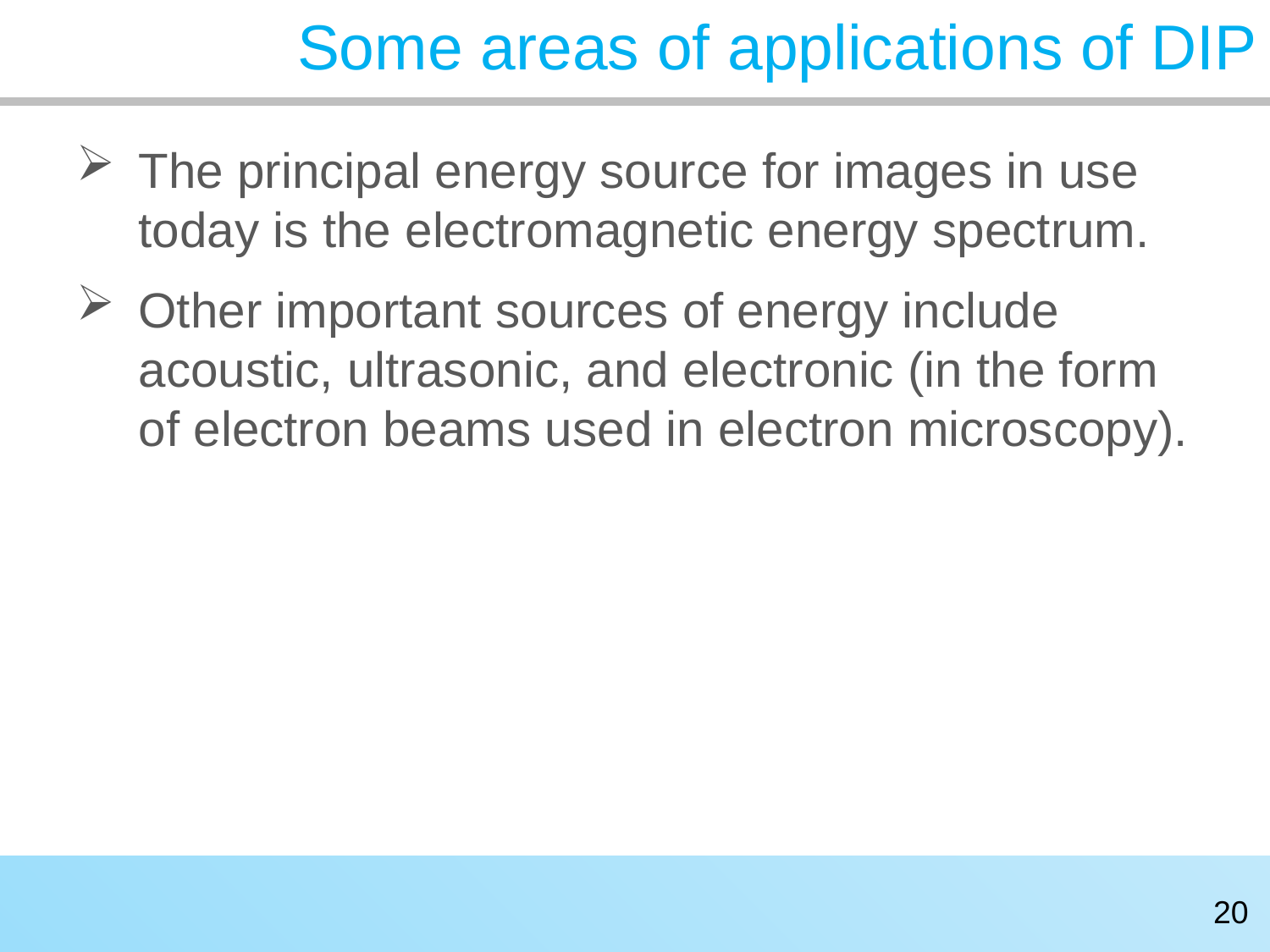

# Some areas of applications of DIP
The principal energy source for images in use today is the electromagnetic energy spectrum.
Other important sources of energy include acoustic, ultrasonic, and electronic (in the form of electron beams used in electron microscopy).